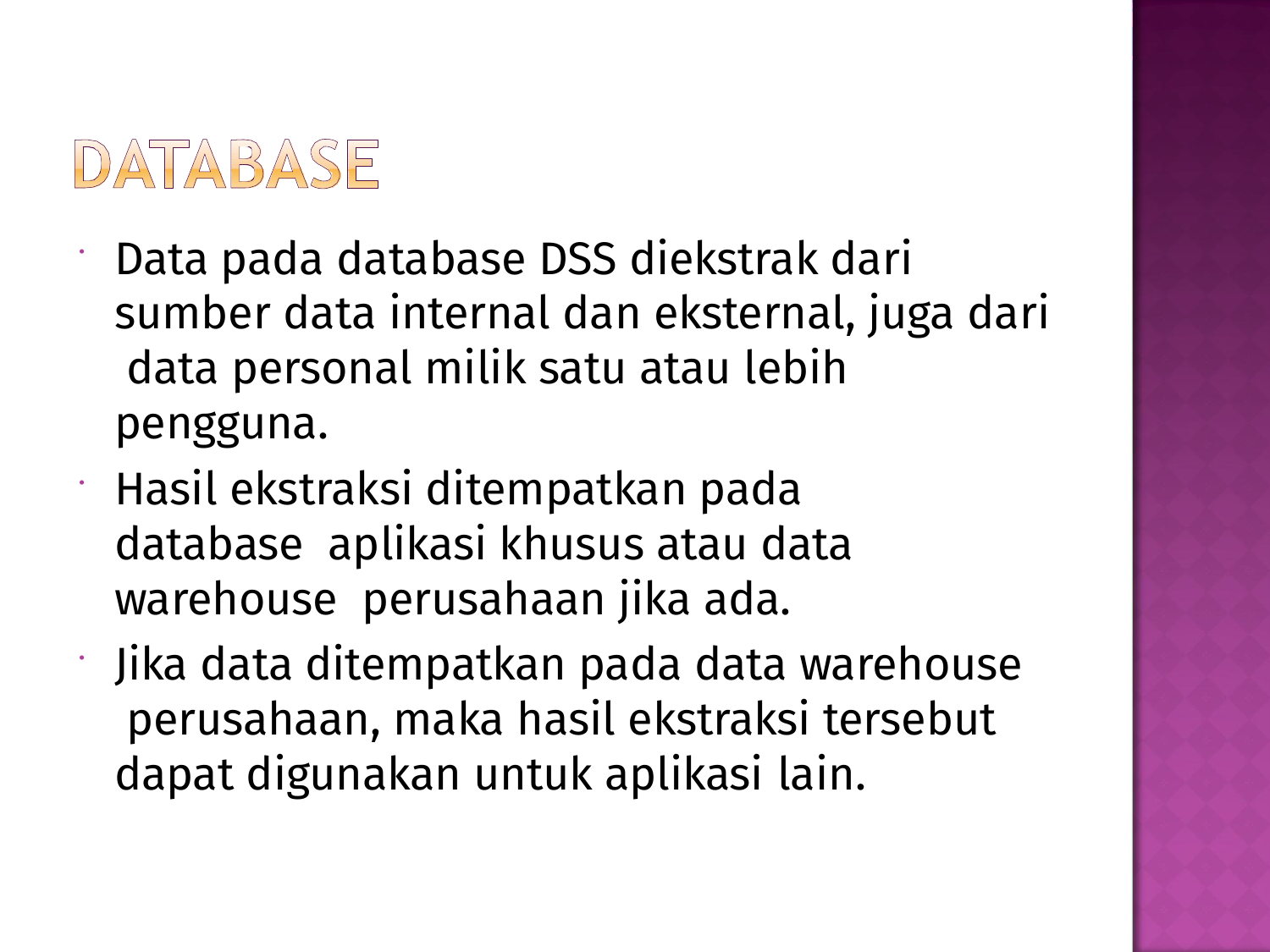

Data pada database DSS diekstrak dari  sumber data internal dan eksternal, juga dari  data personal milik satu atau lebih pengguna.
Hasil ekstraksi ditempatkan pada database  aplikasi khusus atau data warehouse  perusahaan jika ada.
Jika data ditempatkan pada data warehouse  perusahaan, maka hasil ekstraksi tersebut  dapat digunakan untuk aplikasi lain.